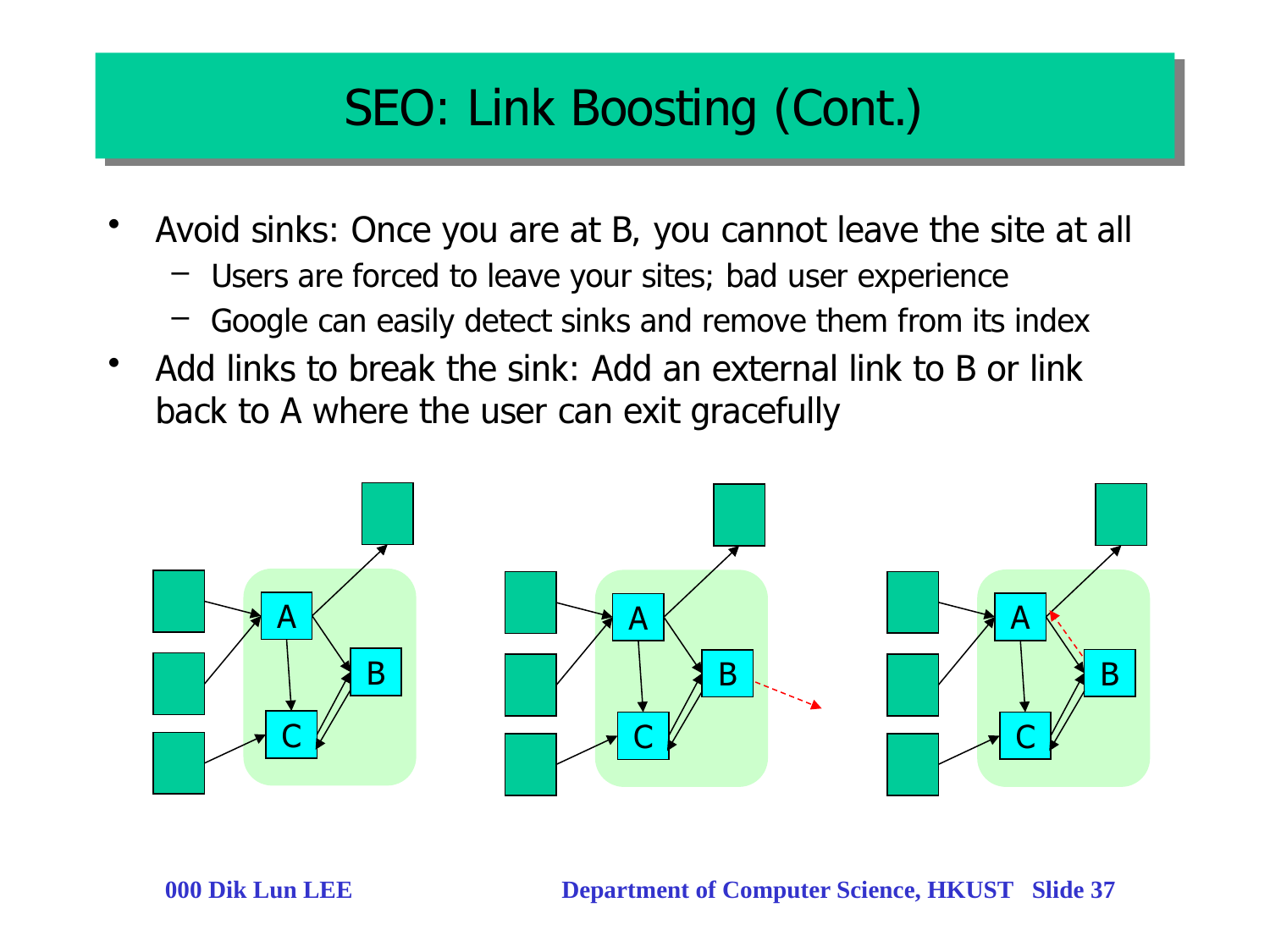

# SEO: Link Boosting (Cont.)
Avoid sinks: Once you are at B, you cannot leave the site at all
Users are forced to leave your sites; bad user experience
Google can easily detect sinks and remove them from its index
Add links to break the sink: Add an external link to B or link back to A where the user can exit gracefully

A
B

C

A
B

C

A
B

C

000 Dik Lun LEE                                  Department of Computer Science, HKUST   Slide 37